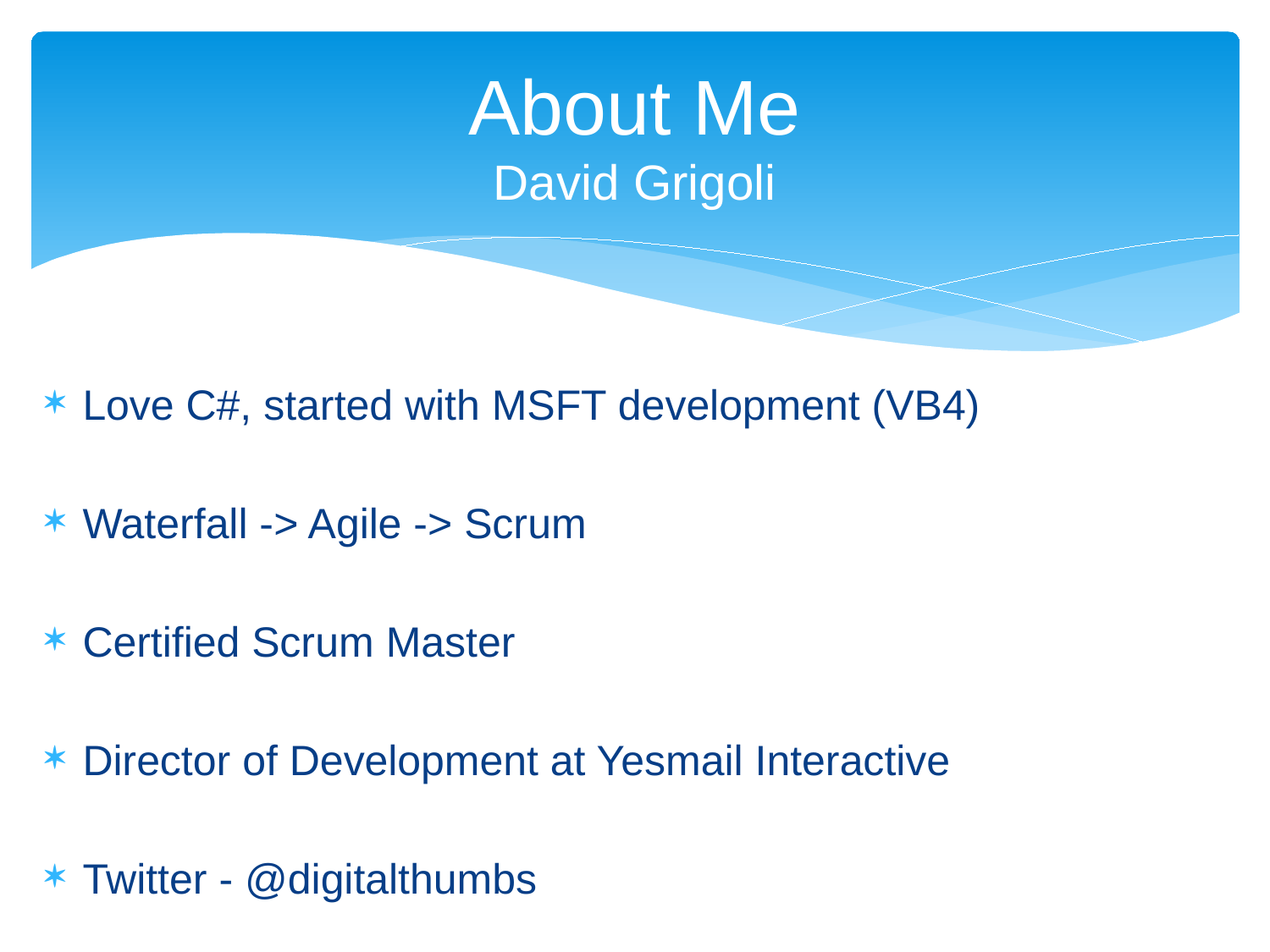

# About Me David Grigoli
Love C#, started with MSFT development (VB4)

Waterfall -> Agile -> Scrum

Certified Scrum Master

Director of Development at Yesmail Interactive

Twitter - @digitalthumbs